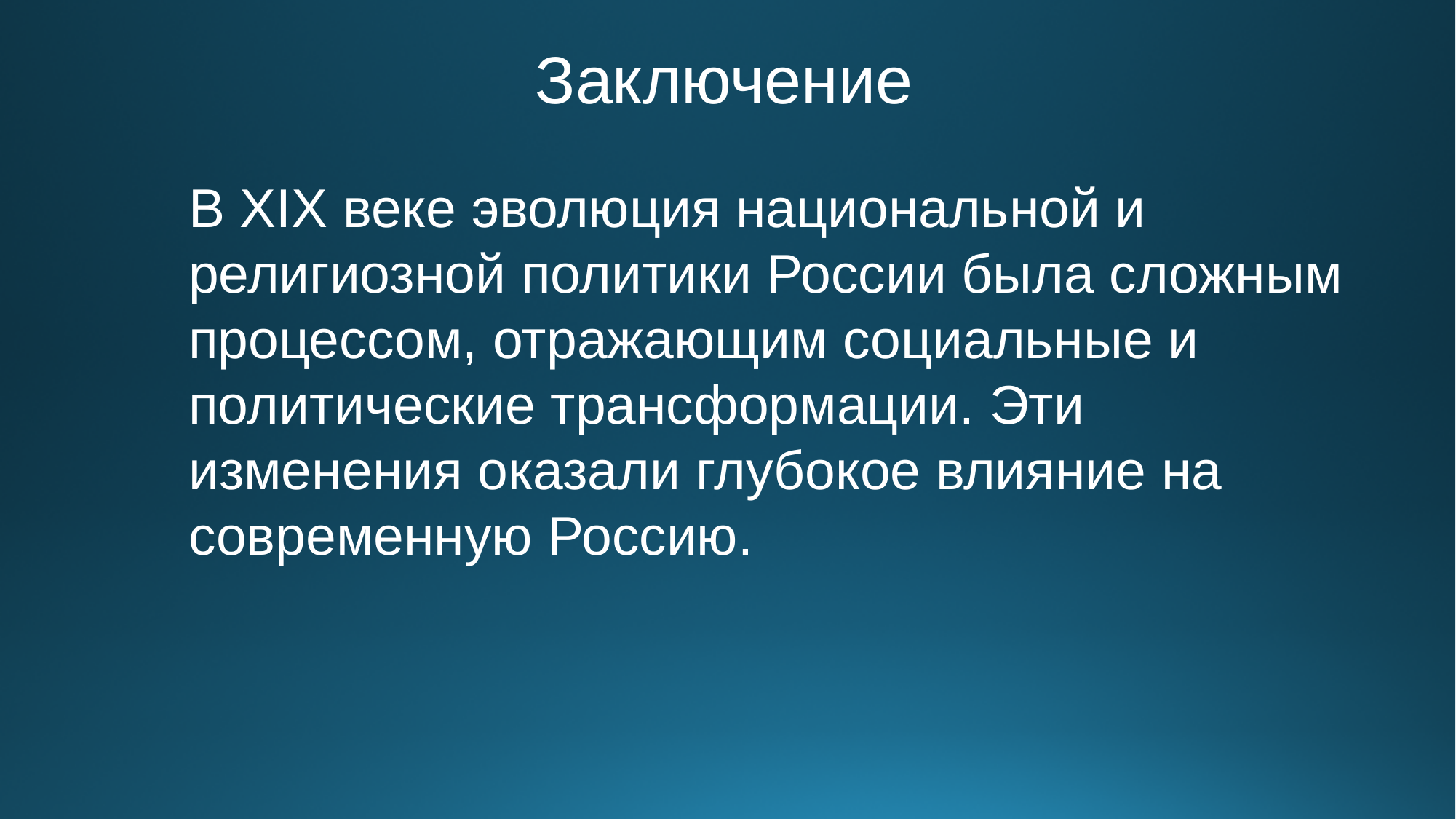

Заключение
В XIX веке эволюция национальной и религиозной политики России была сложным процессом, отражающим социальные и политические трансформации. Эти изменения оказали глубокое влияние на современную Россию.